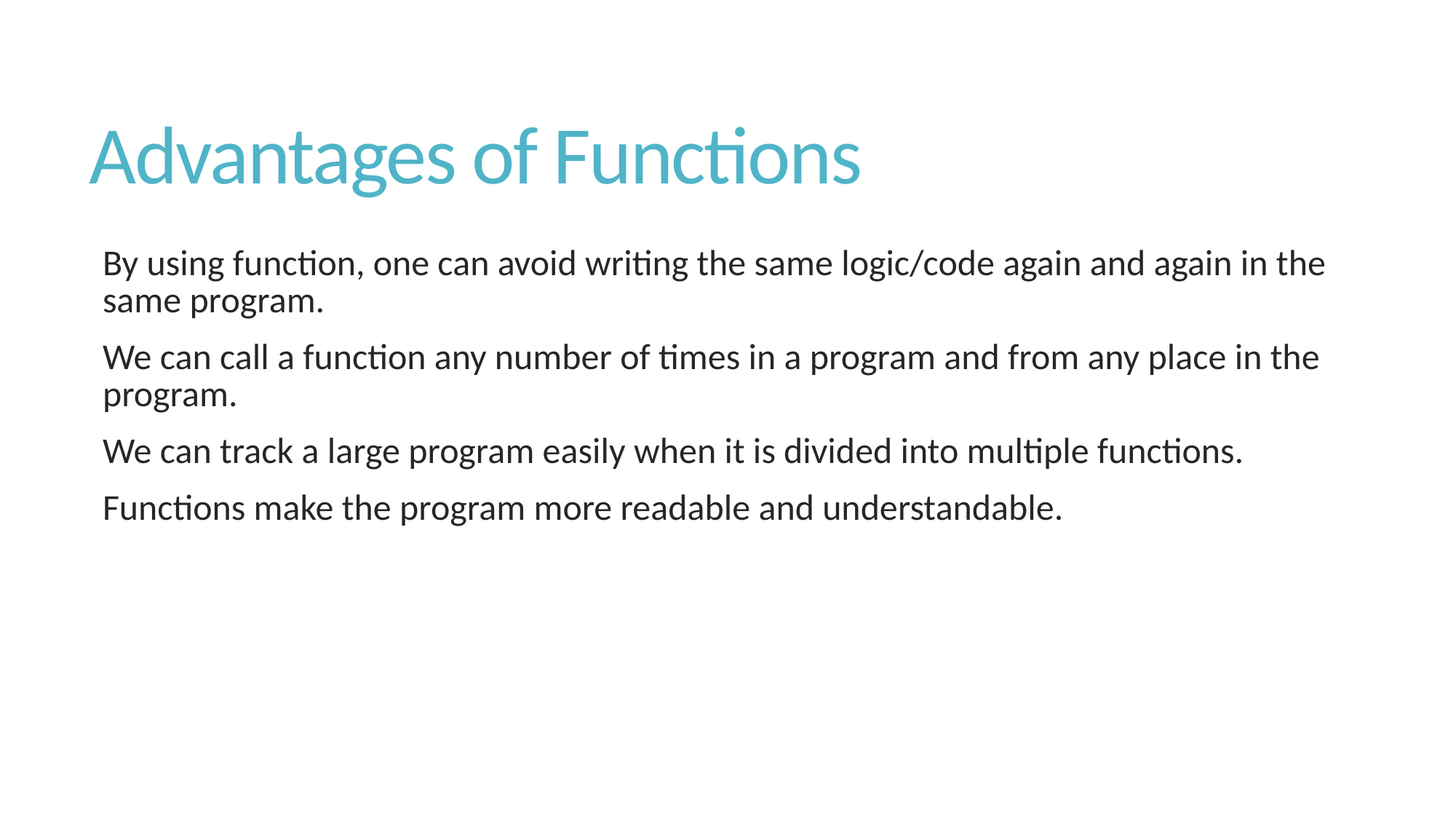

# Advantages of Functions
By using function, one can avoid writing the same logic/code again and again in the same program.
We can call a function any number of times in a program and from any place in the program.
We can track a large program easily when it is divided into multiple functions.
Functions make the program more readable and understandable.